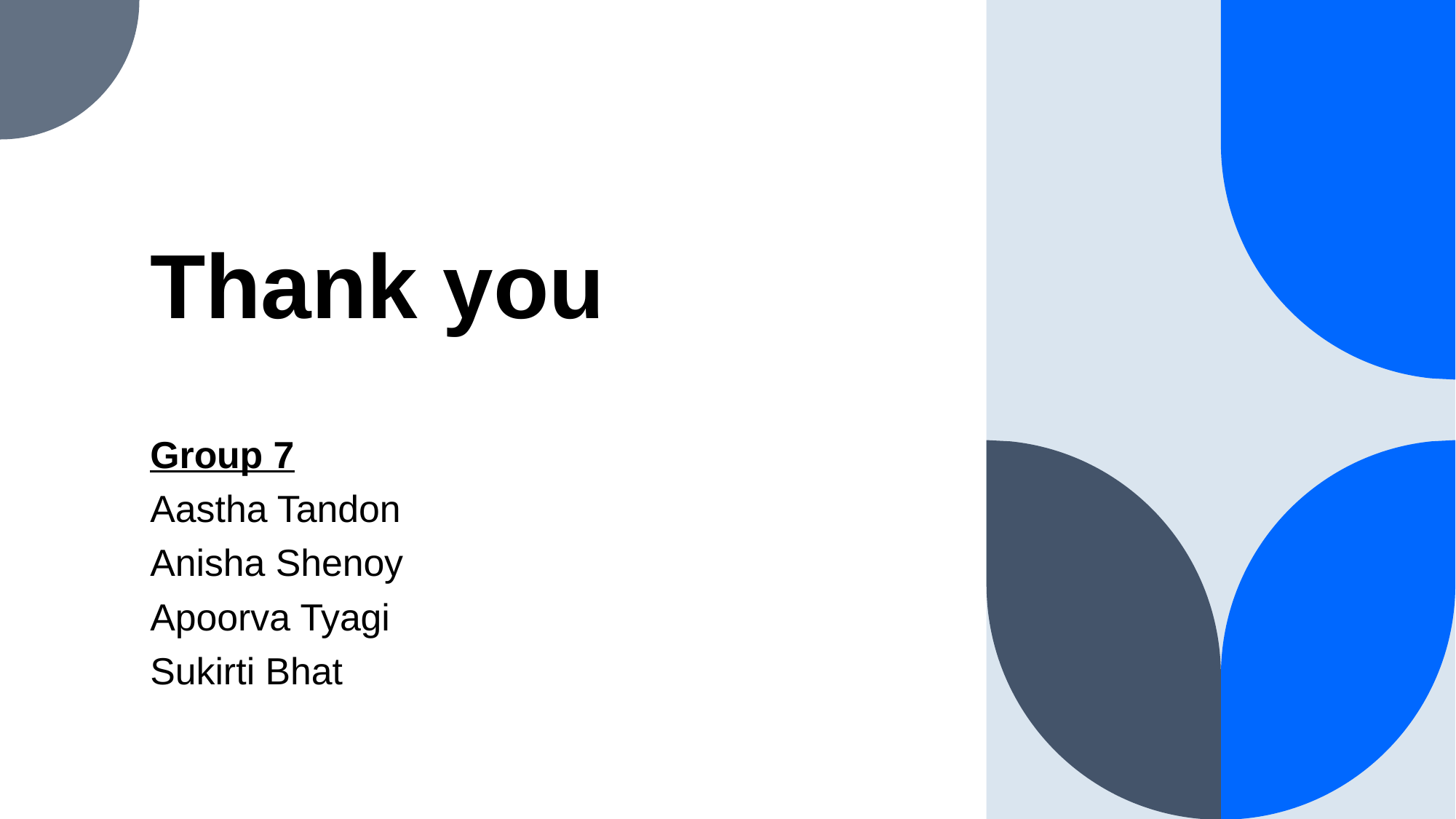

# Thank you
Group 7
Aastha Tandon
Anisha Shenoy
Apoorva Tyagi
Sukirti Bhat